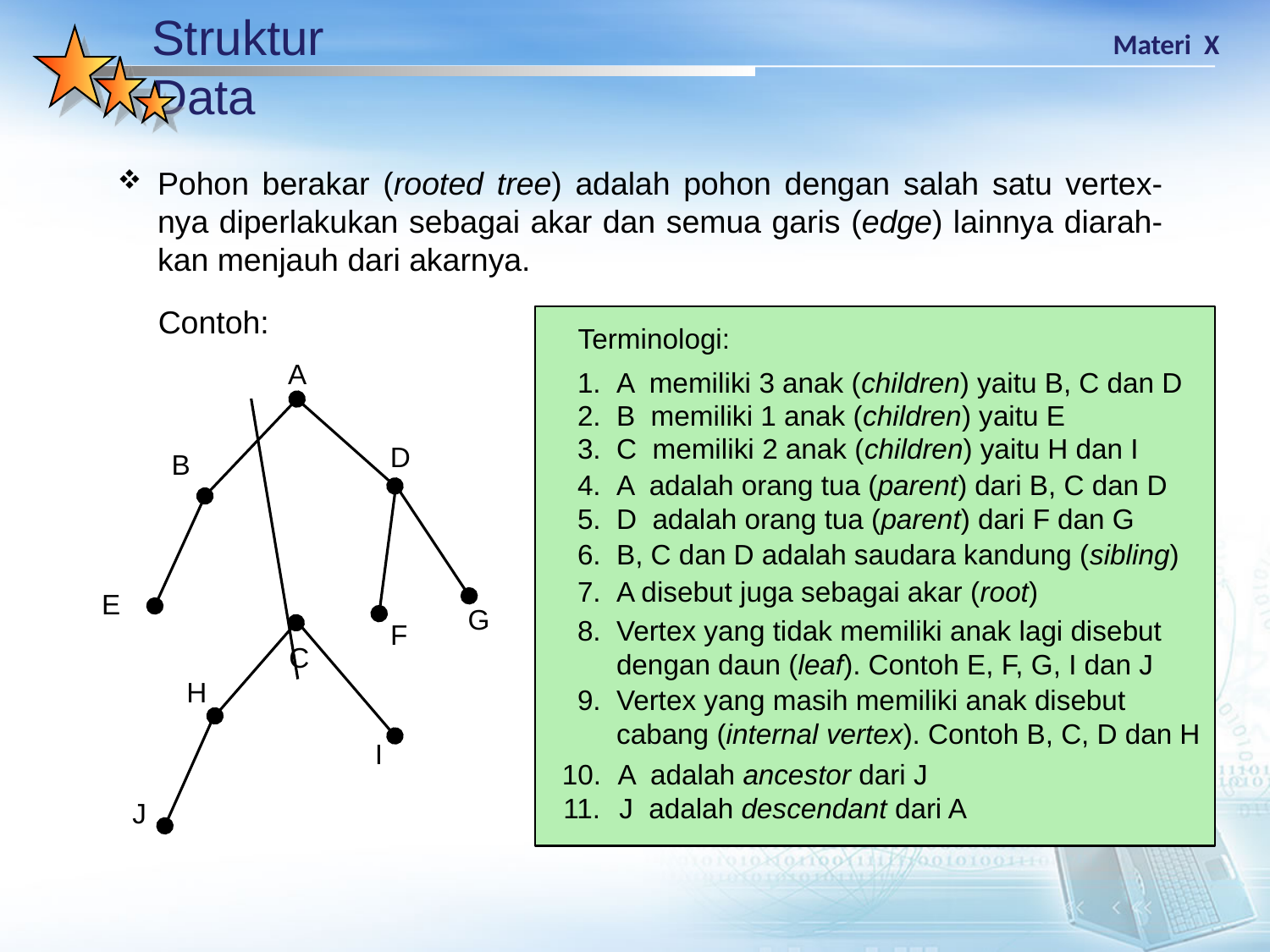

Pohon berakar (rooted tree) adalah pohon dengan salah satu vertex- nya diperlakukan sebagai akar dan semua garis (edge) lainnya diarah- kan menjauh dari akarnya.
Contoh:

Terminologi:
A

D
B

E
G

F

C
H

I
J
1.	A  memiliki 3 anak (children) yaitu B, C dan D
2.	B  memiliki 1 anak (children) yaitu E
3.	C  memiliki 2 anak (children) yaitu H dan I
4.	A  adalah orang tua (parent) dari B, C dan D
5.	D  adalah orang tua (parent) dari F dan G
6.	B, C dan D adalah saudara kandung (sibling)
7.	A disebut juga sebagai akar (root)
8.	Vertex yang tidak memiliki anak lagi disebut dengan daun (leaf). Contoh E, F, G, I dan J
9.	Vertex yang masih memiliki anak disebut cabang (internal vertex). Contoh B, C, D dan H
10.	A  adalah ancestor dari J
11.	J  adalah descendant dari A